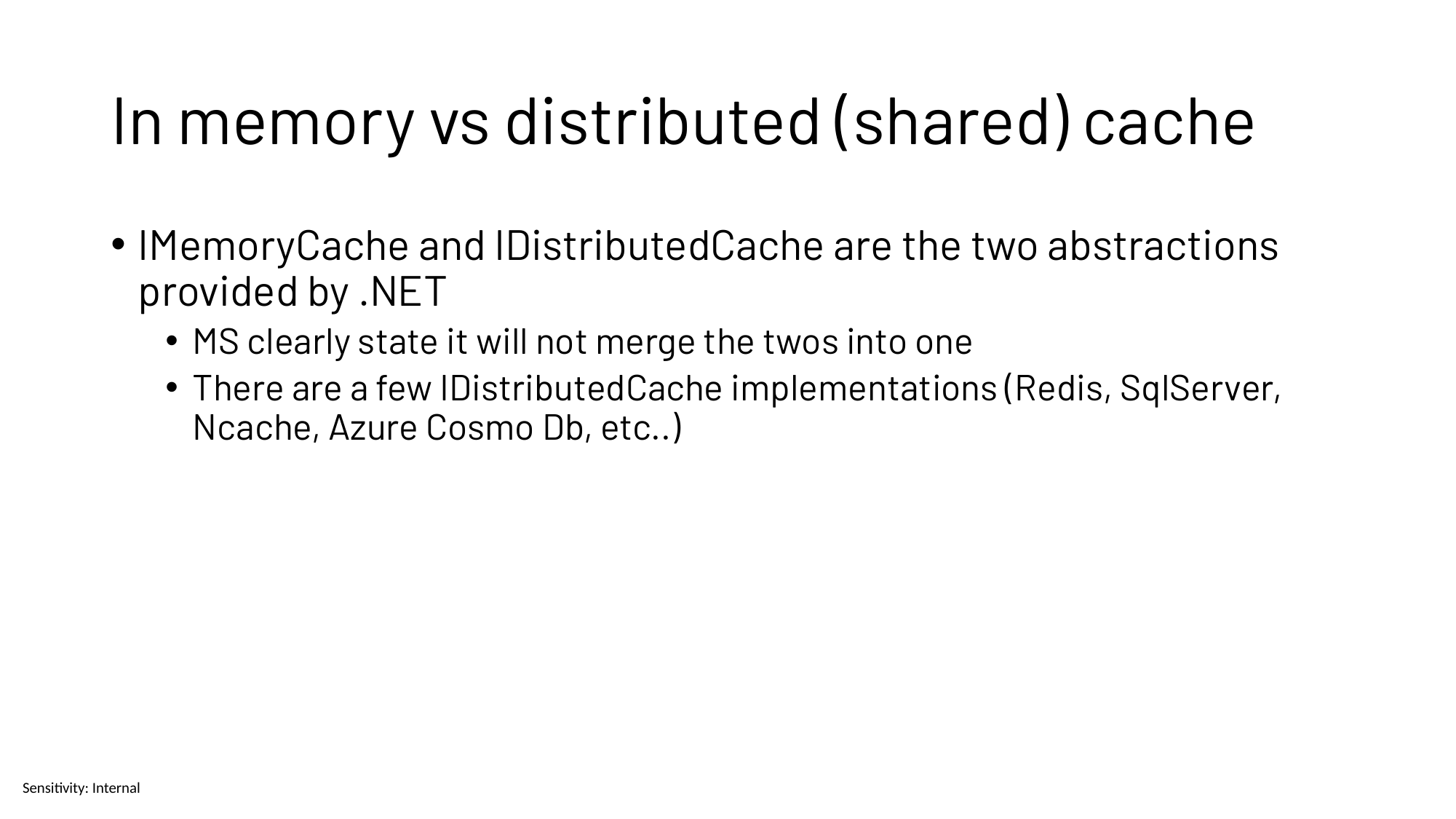

# In memory vs distributed (shared) cache
IMemoryCache and IDistributedCache are the two abstractions provided by .NET
MS clearly state it will not merge the twos into one
There are a few IDistributedCache implementations (Redis, SqlServer, Ncache, Azure Cosmo Db, etc..)